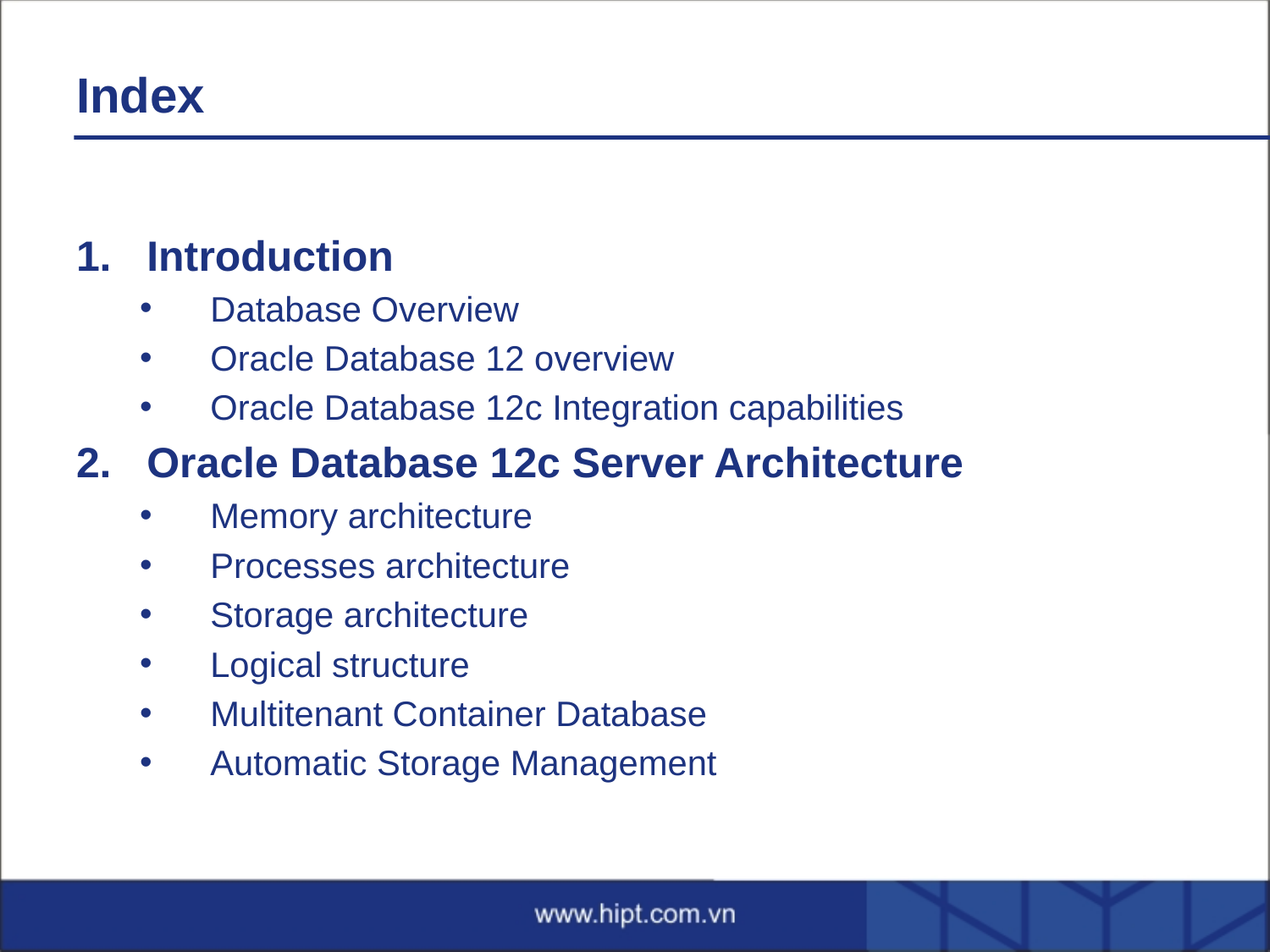

# Index
Introduction
Database Overview
Oracle Database 12 overview
Oracle Database 12c Integration capabilities
Oracle Database 12c Server Architecture
Memory architecture
Processes architecture
Storage architecture
Logical structure
Multitenant Container Database
Automatic Storage Management